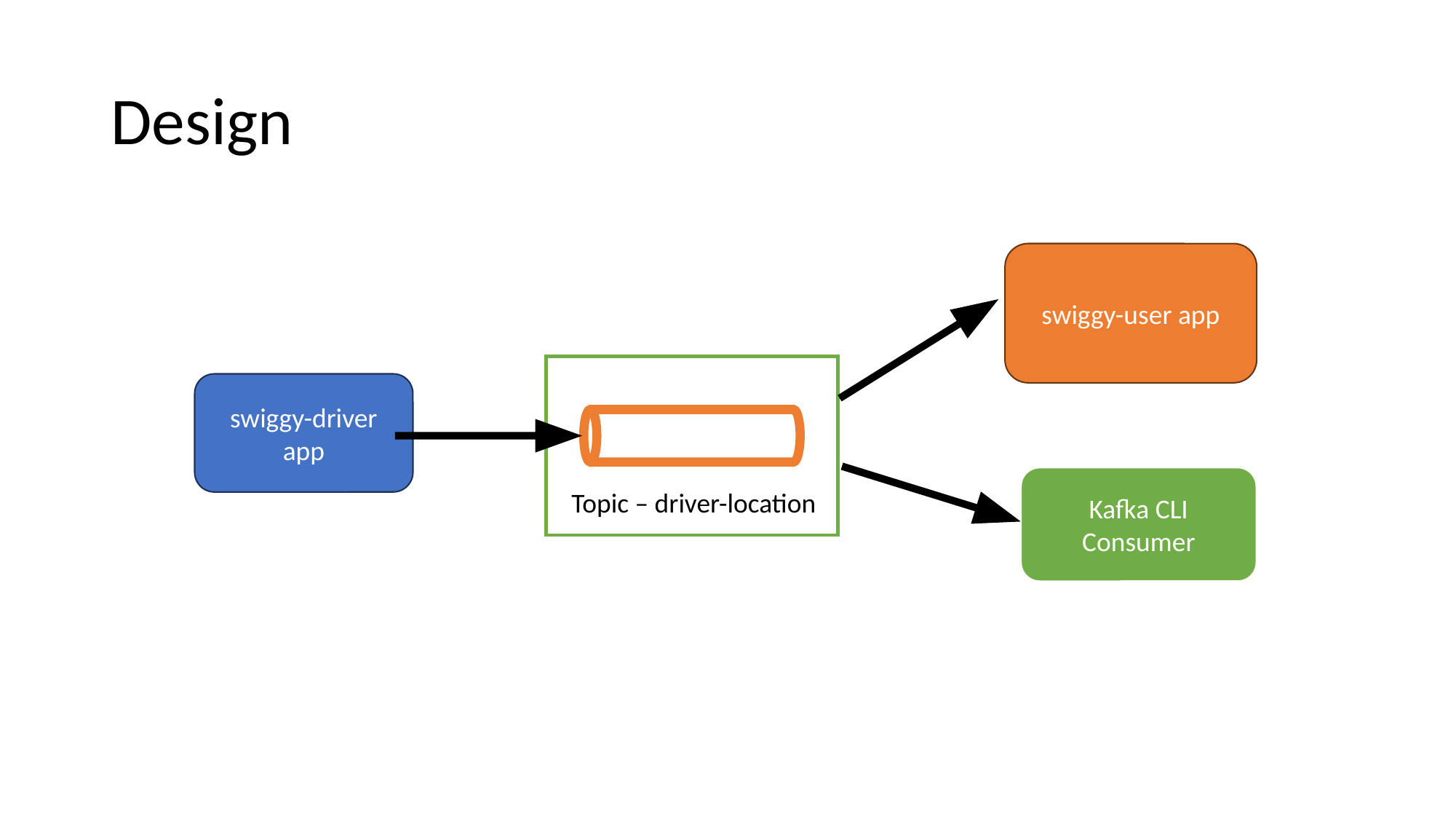

# Design

swiggy-user app

swiggy-driver app

Kafka CLI Consumer

Topic – driver-location